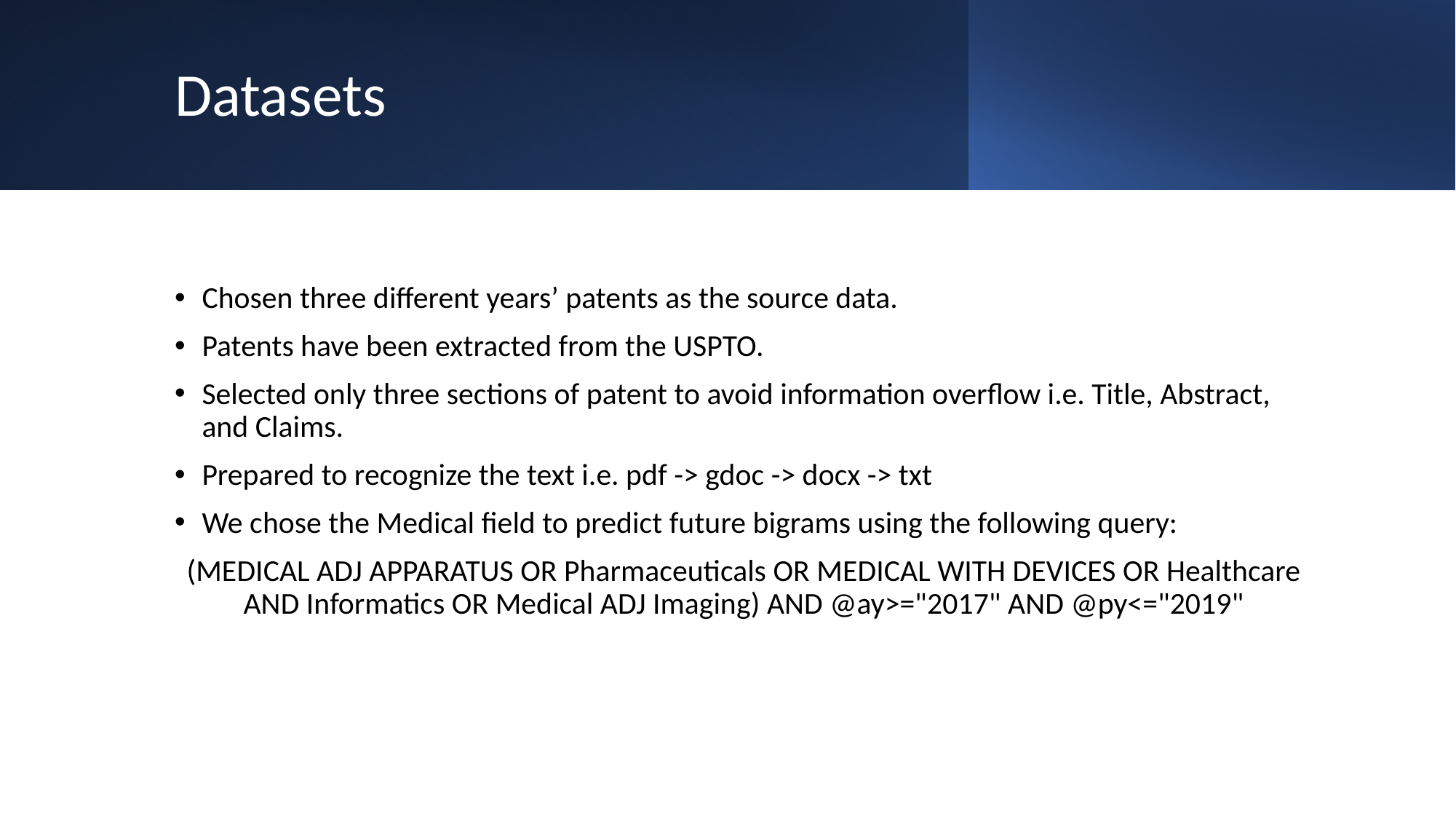

# Datasets
Chosen three different years’ patents as the source data.
Patents have been extracted from the USPTO.
Selected only three sections of patent to avoid information overflow i.e. Title, Abstract, and Claims.
Prepared to recognize the text i.e. pdf -> gdoc -> docx -> txt
We chose the Medical field to predict future bigrams using the following query:
(MEDICAL ADJ APPARATUS OR Pharmaceuticals OR MEDICAL WITH DEVICES OR Healthcare AND Informatics OR Medical ADJ Imaging) AND @ay>="2017" AND @py<="2019"